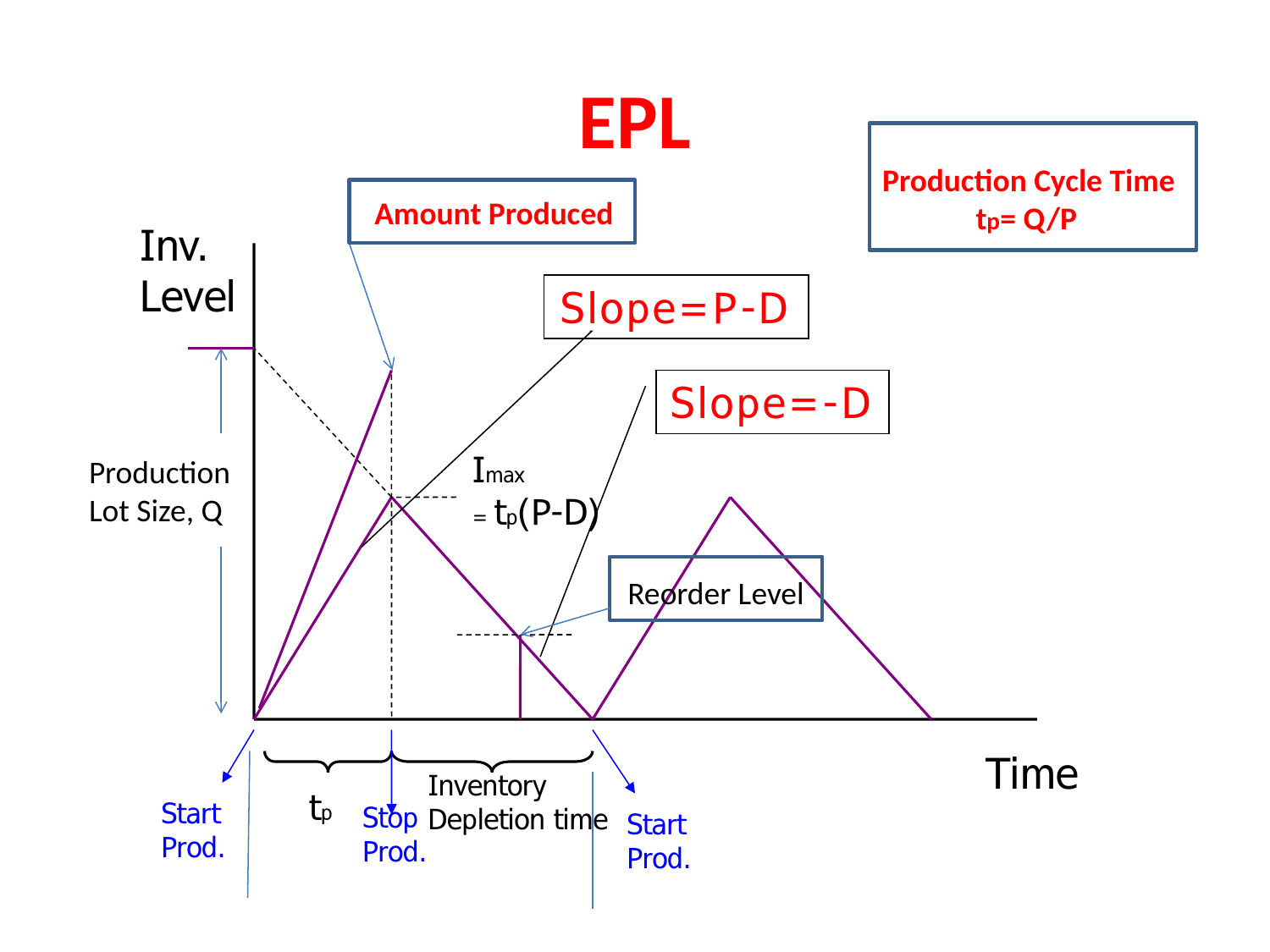

# EPL

Production Cycle Time
             tp= Q/P

Amount Produced
Inv.
Level

Slope=P-D

Slope=-D

Imax
= tp(P-D)
Production
Lot Size, Q

Reorder Level

Time
Inventory
Depletion time
tp
Start
Prod.
Stop
Prod.
Start
Prod.